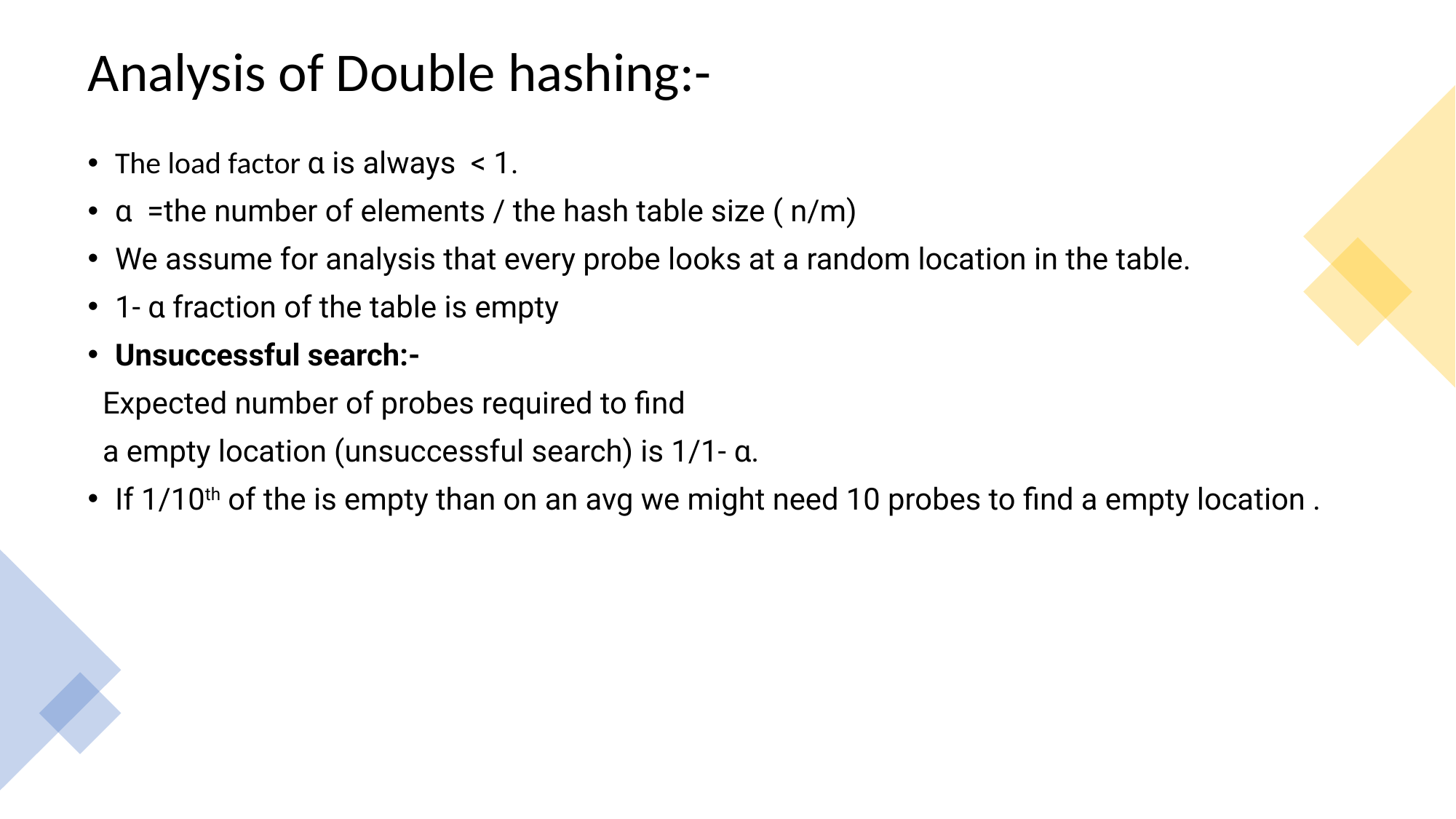

# Analysis of Double hashing:-
The load factor α is always  < 1.
α  =the number of elements / the hash table size ( n/m)
We assume for analysis that every probe looks at a random location in the table.
1- α fraction of the table is empty
Unsuccessful search:-
  Expected number of probes required to find
  a empty location (unsuccessful search) is 1/1- α.
If 1/10th of the is empty than on an avg we might need 10 probes to find a empty location .